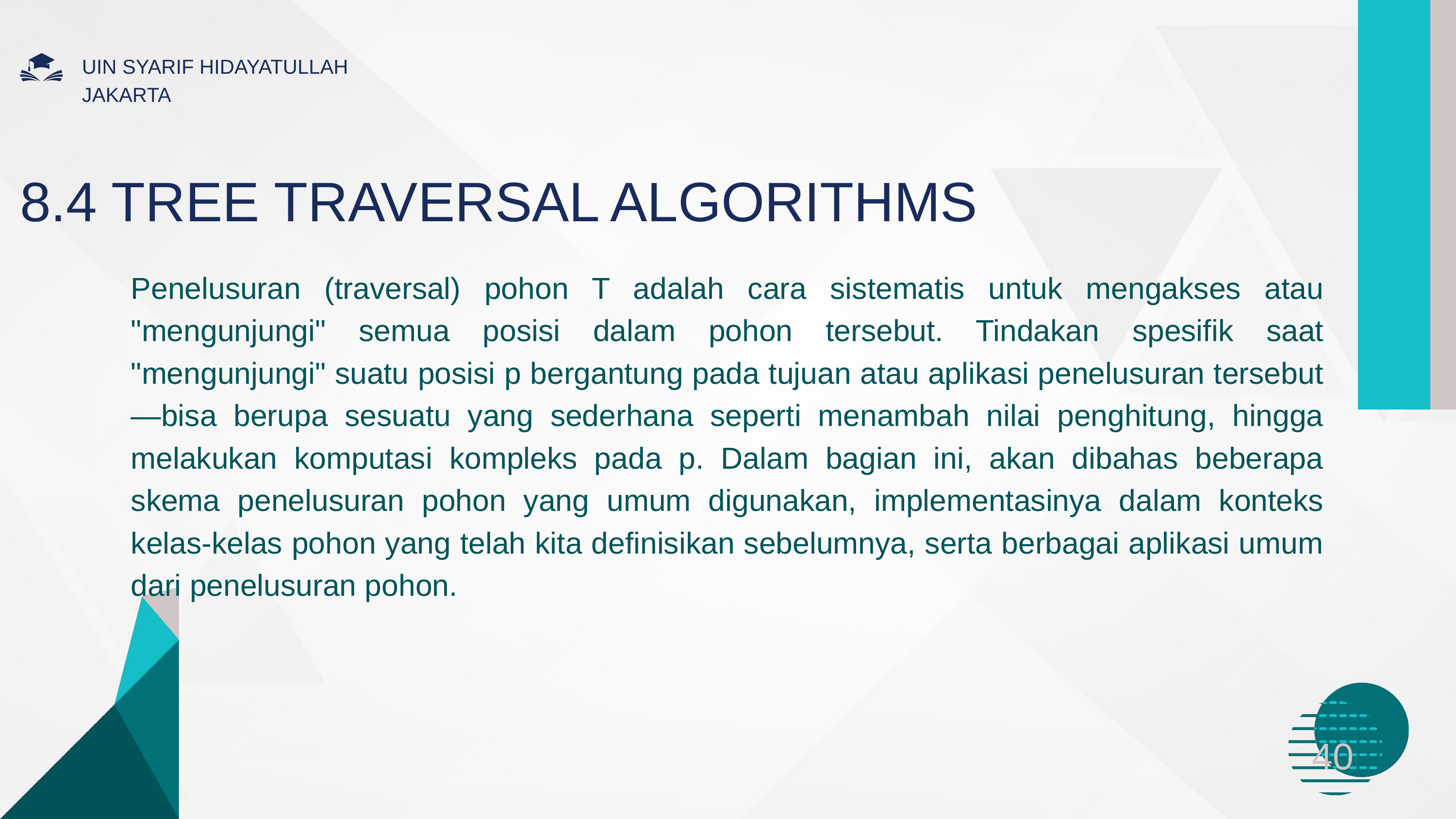

UIN SYARIF HIDAYATULLAH JAKARTA

8.4 TREE TRAVERSAL ALGORITHMS

Penelusuran (traversal) pohon T adalah cara sistematis untuk mengakses atau "mengunjungi" semua posisi dalam pohon tersebut. Tindakan spesifik saat "mengunjungi" suatu posisi p bergantung pada tujuan atau aplikasi penelusuran tersebut—bisa berupa sesuatu yang sederhana seperti menambah nilai penghitung, hingga melakukan komputasi kompleks pada p. Dalam bagian ini, akan dibahas beberapa skema penelusuran pohon yang umum digunakan, implementasinya dalam konteks kelas-kelas pohon yang telah kita definisikan sebelumnya, serta berbagai aplikasi umum dari penelusuran pohon.

40